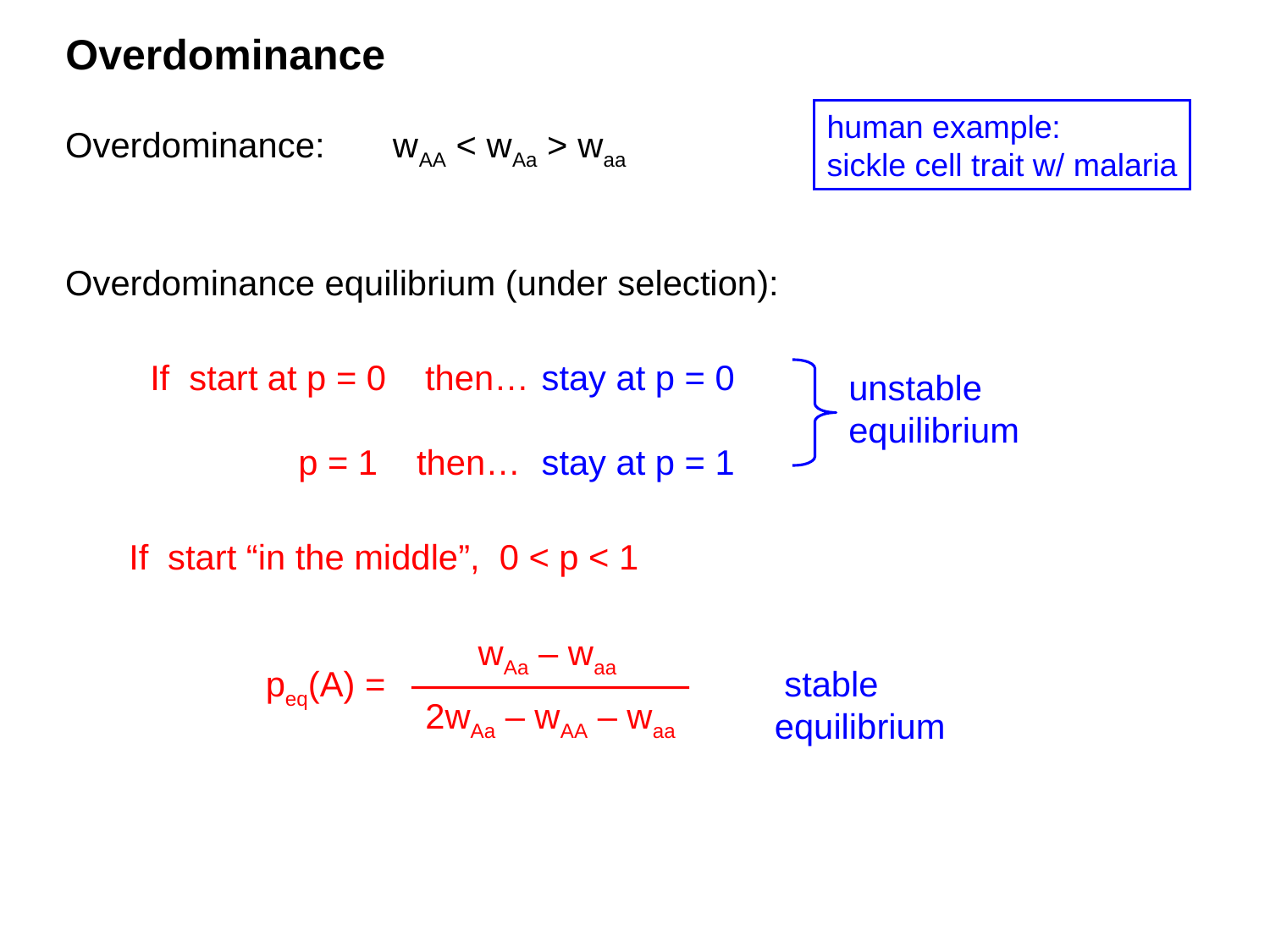

# Overdominance
human example:
sickle cell trait w/ malaria
Overdominance:       wAA < wAa > waa
Overdominance equilibrium (under selection):
If  start at p = 0    then…
stay at p = 0

unstable equilibrium
p = 1    then…
stay at p = 1
If  start “in the middle”,  0 < p < 1
wAa – waa
 peq(A) =
 stable equilibrium
2wAa – wAA – waa